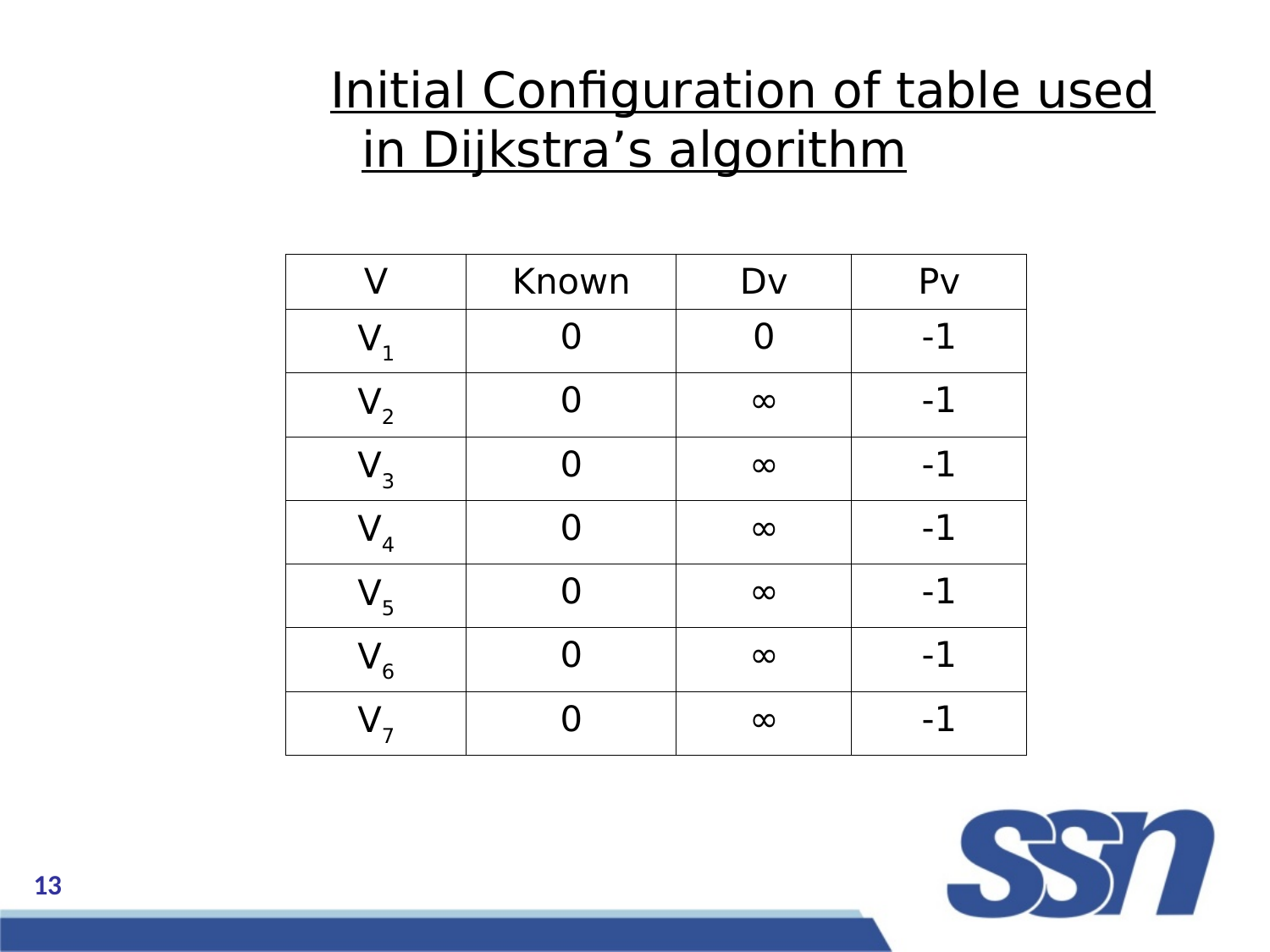

Initial Configuration of table used in Dijkstra’s algorithm
| V | Known | Dv | Pv |
| --- | --- | --- | --- |
| V1 | 0 | 0 | -1 |
| V2 | 0 | ∞ | -1 |
| V3 | 0 | ∞ | -1 |
| V4 | 0 | ∞ | -1 |
| V5 | 0 | ∞ | -1 |
| V6 | 0 | ∞ | -1 |
| V7 | 0 | ∞ | -1 |